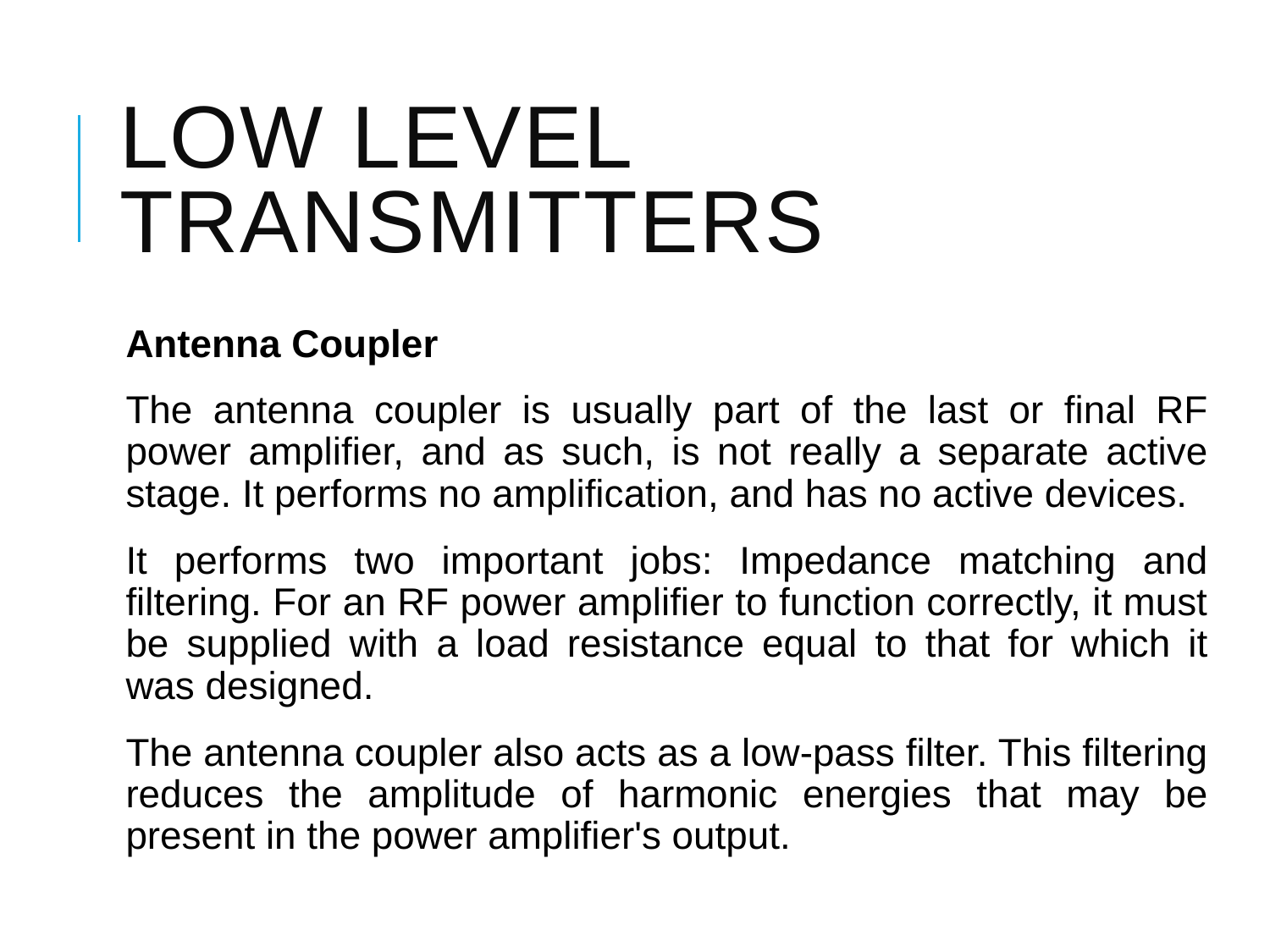

# Low Level Transmitters
Antenna Coupler
The antenna coupler is usually part of the last or final RF power amplifier, and as such, is not really a separate active stage. It performs no amplification, and has no active devices.
It performs two important jobs: Impedance matching and filtering. For an RF power amplifier to function correctly, it must be supplied with a load resistance equal to that for which it was designed.
The antenna coupler also acts as a low-pass filter. This filtering reduces the amplitude of harmonic energies that may be present in the power amplifier's output.